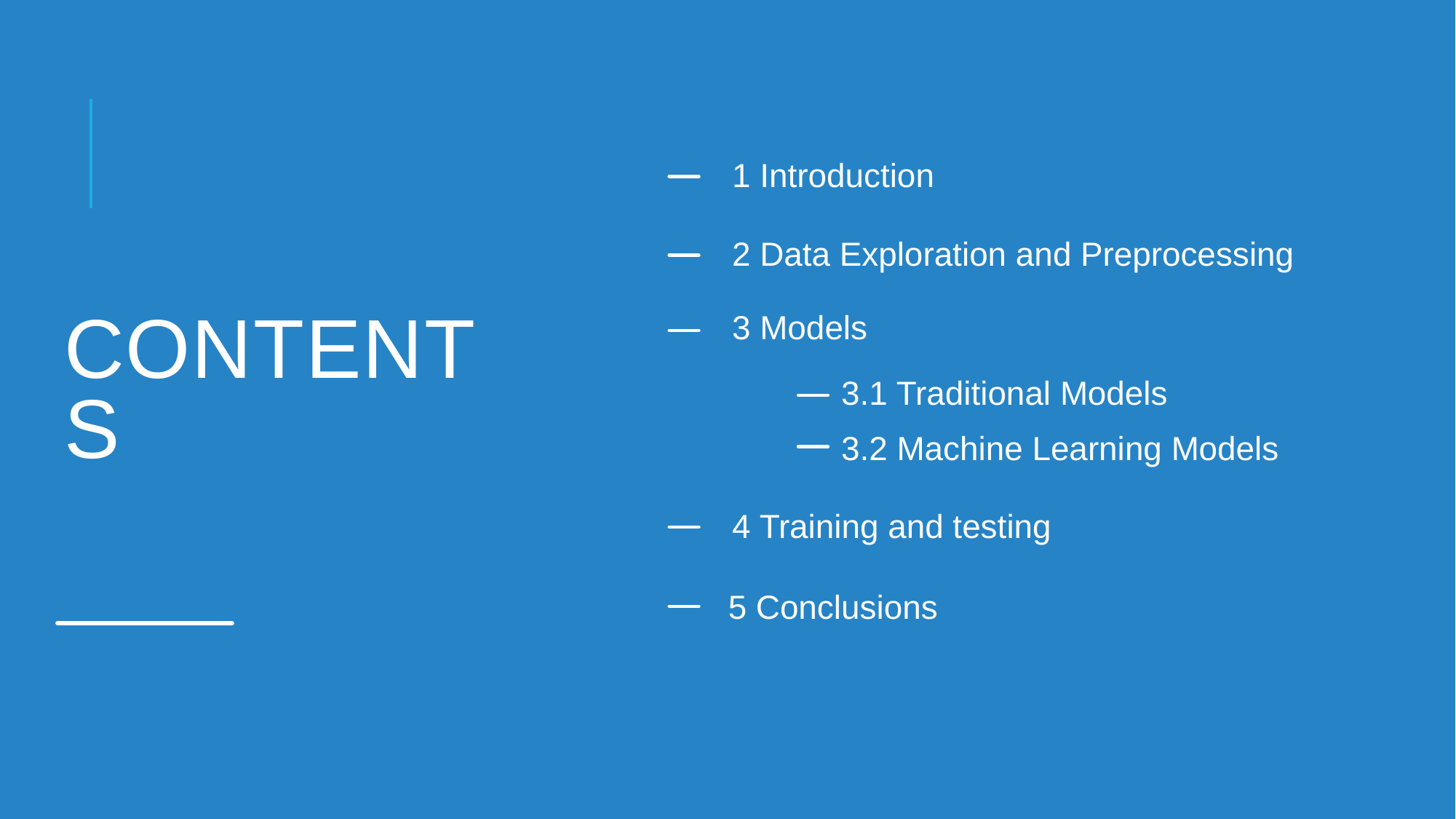

# Contents

1 Introduction

2 Data Exploration and Preprocessing
3 Models
	3.1 Traditional Models
	3.2 Machine Learning Models
4 Training and testing
5 Conclusions